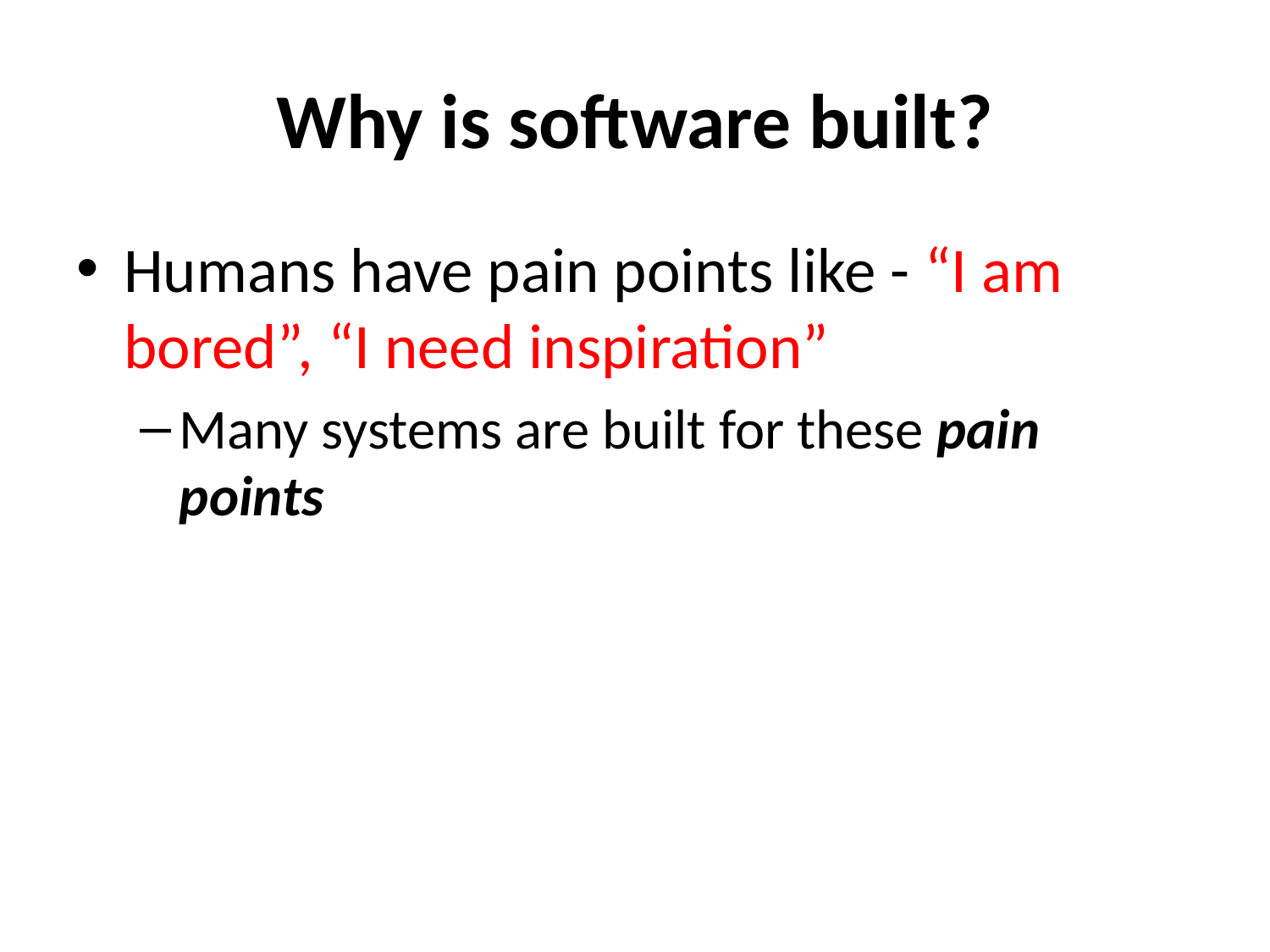

# Why is software built?
Humans have pain points like - “I am bored”, “I need inspiration”
Many systems are built for these pain points